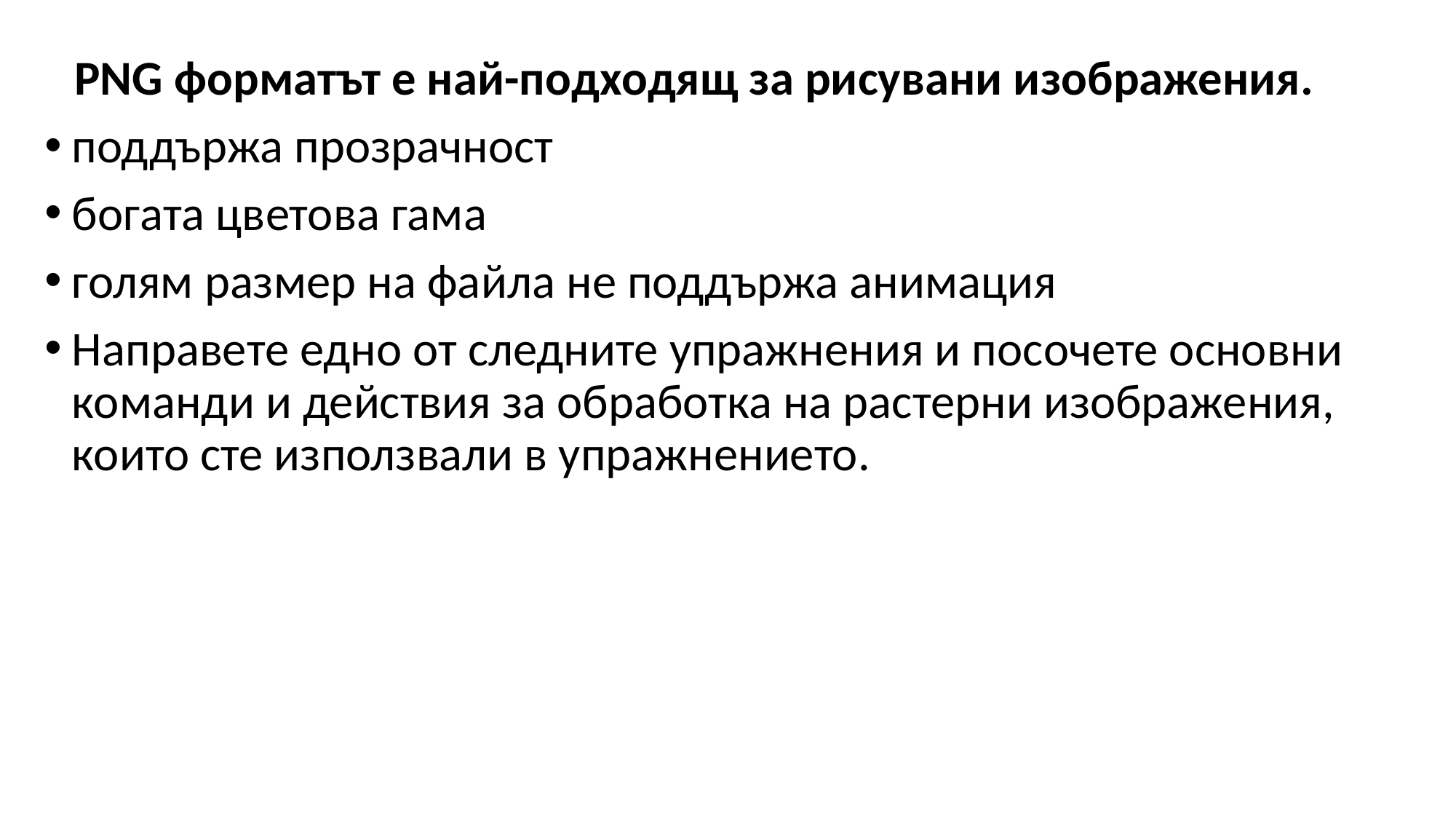

PNG форматът е най-подходящ за рисувани изображения.
поддържа прозрачност
богата цветова гама
голям размер на файла не поддържа анимация
Направете едно от следните упражнения и посочете основни команди и действия за обработка на растерни изображения, които сте използвали в упражнението.